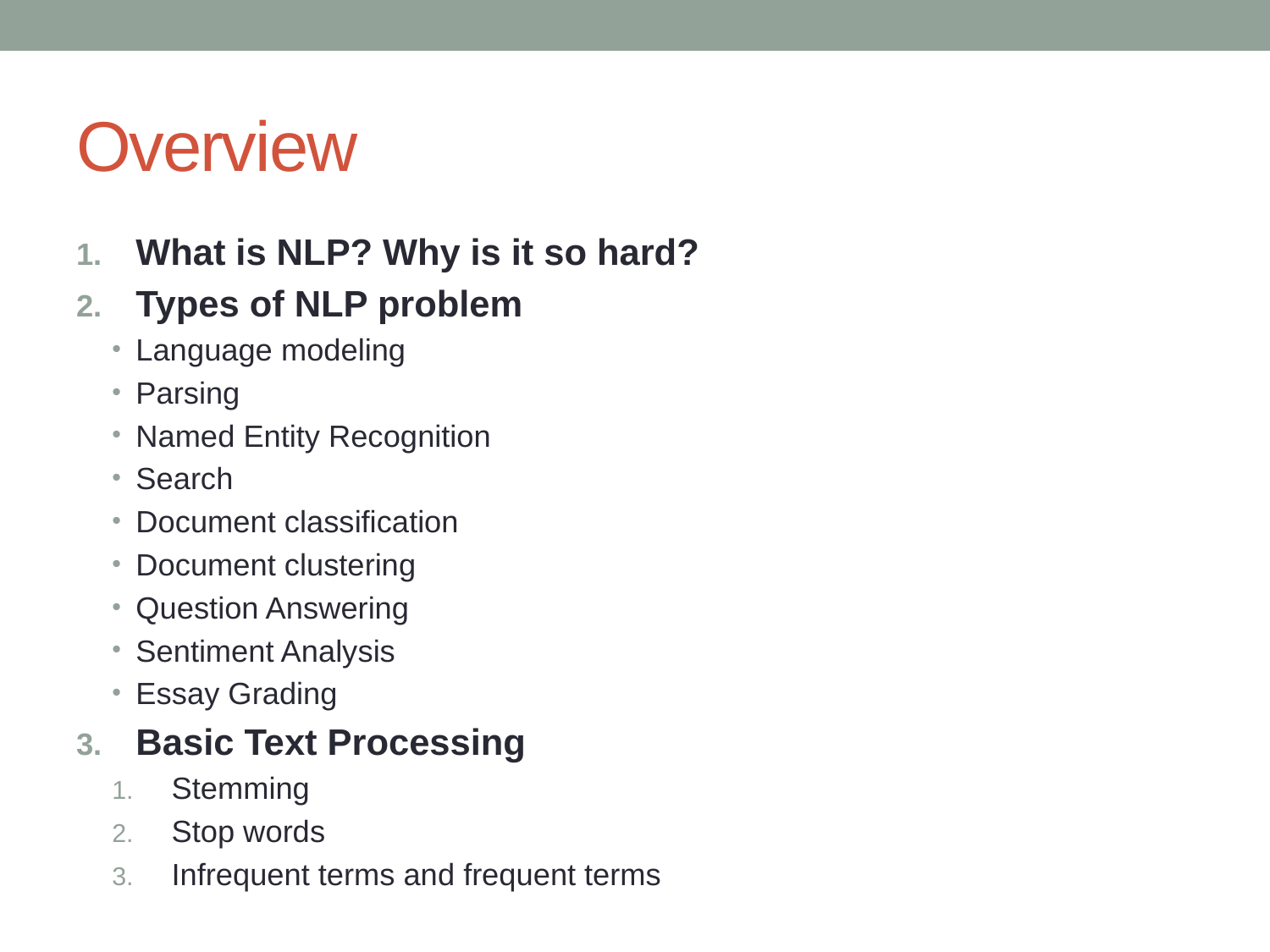

# Overview
What is NLP? Why is it so hard?
Types of NLP problem
Language modeling
Parsing
Named Entity Recognition
Search
Document classification
Document clustering
Question Answering
Sentiment Analysis
Essay Grading
Basic Text Processing
Stemming
Stop words
Infrequent terms and frequent terms